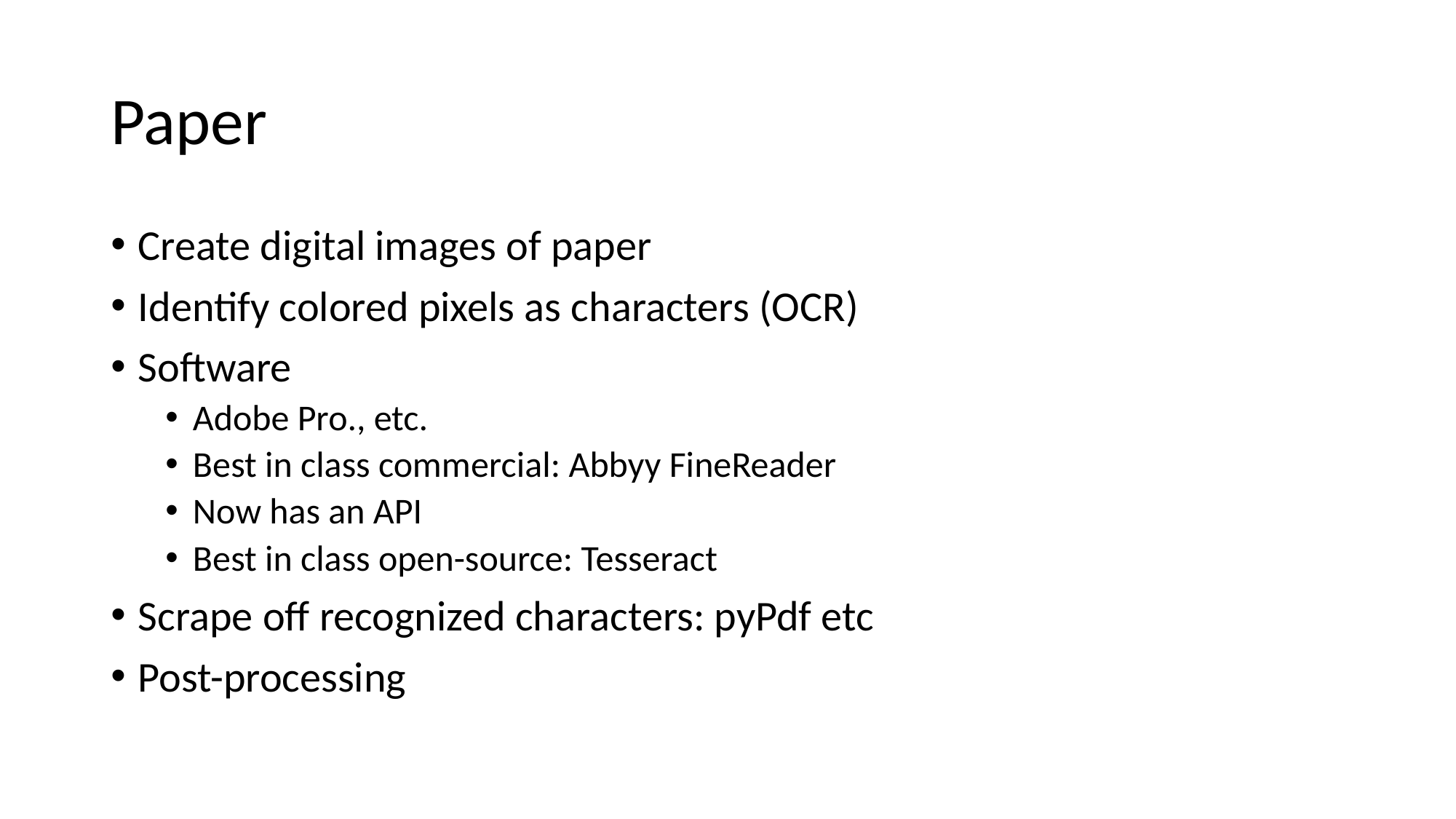

# Paper
Create digital images of paper
Identify colored pixels as characters (OCR)
Software
Adobe Pro., etc.
Best in class commercial: Abbyy FineReader
Now has an API
Best in class open-source: Tesseract
Scrape off recognized characters: pyPdf etc
Post-processing